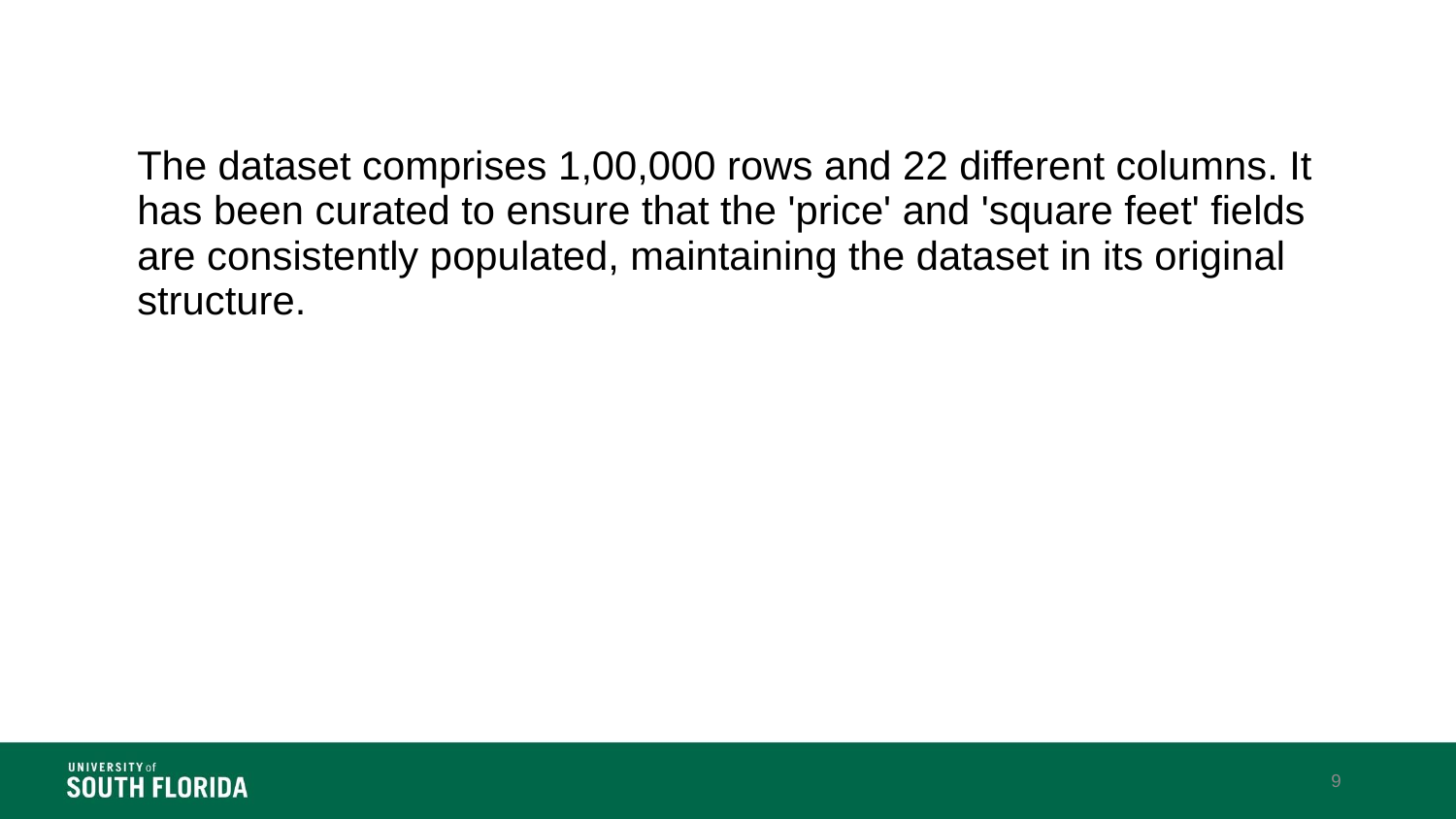

The dataset comprises 1,00,000 rows and 22 different columns. It has been curated to ensure that the 'price' and 'square feet' fields are consistently populated, maintaining the dataset in its original structure.
9